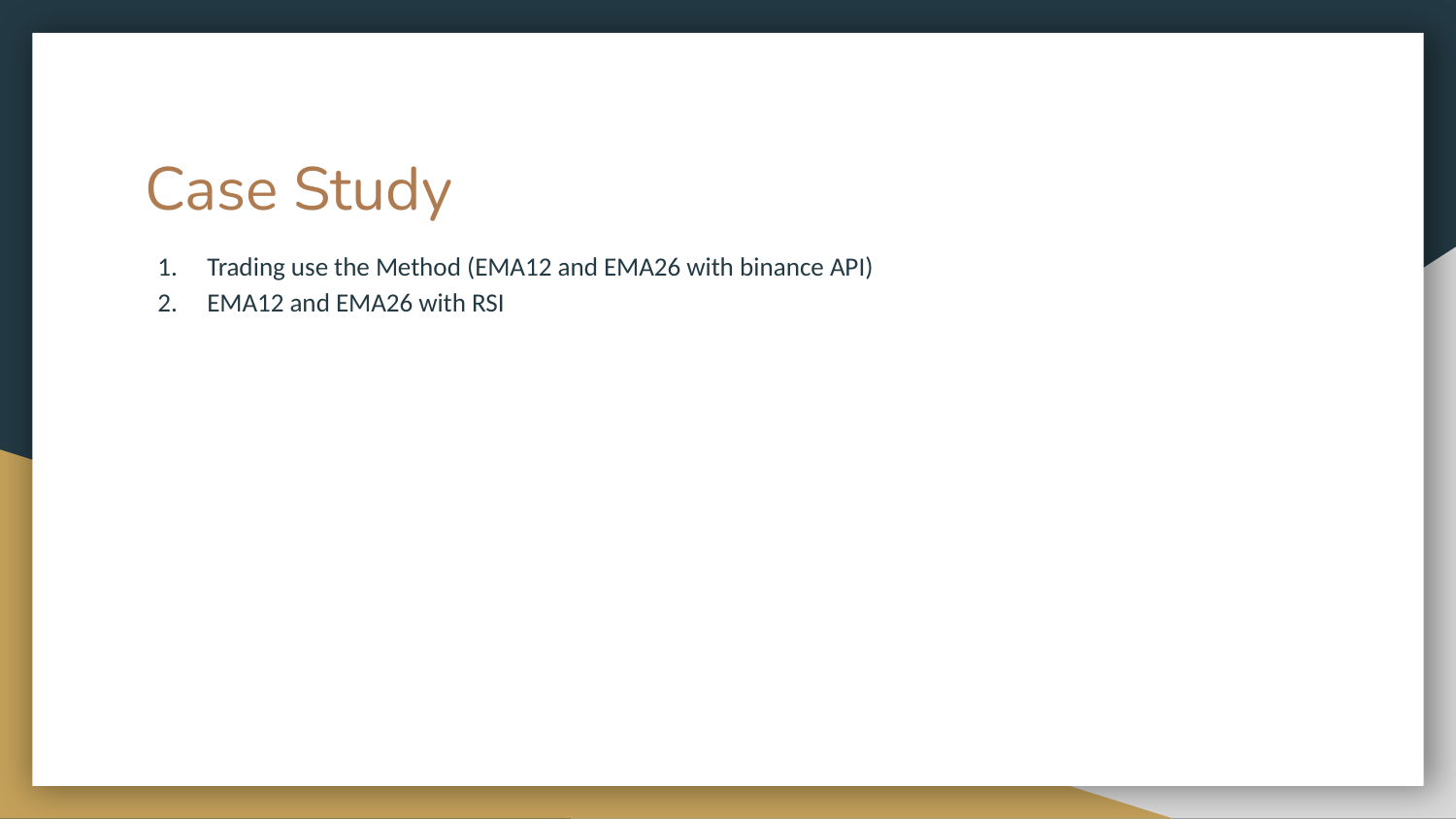

# Case Study
Trading use the Method (EMA12 and EMA26 with binance API)
EMA12 and EMA26 with RSI